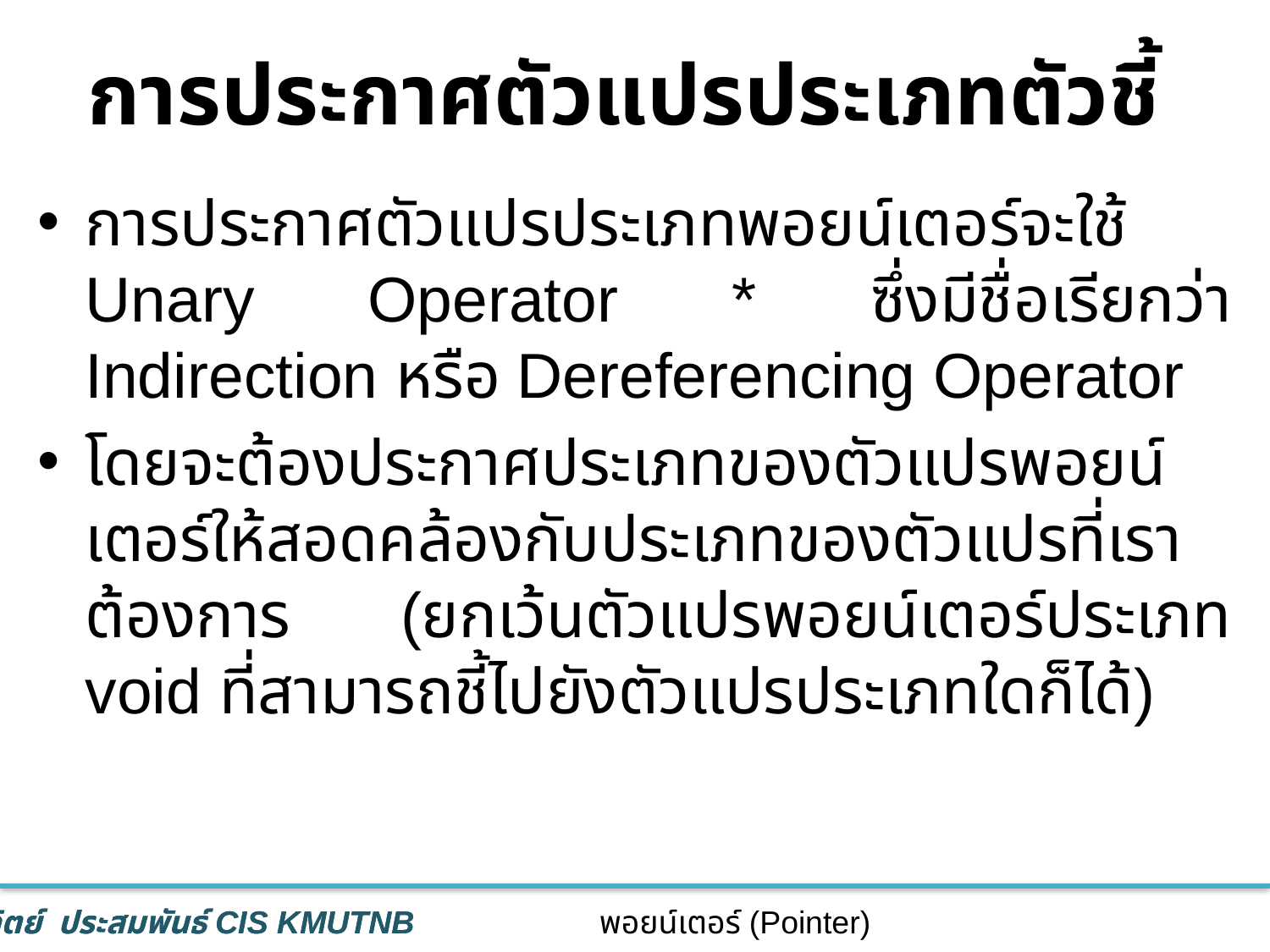

# การประกาศตัวแปรประเภทตัวชี้

การประกาศตัวแปรประเภทพอยน์เตอร์จะใช้ Unary Operator * ซึ่งมีชื่อเรียกว่า Indirection หรือ Dereferencing Operator
โดยจะต้องประกาศประเภทของตัวแปรพอยน์เตอร์ให้สอดคล้องกับประเภทของตัวแปรที่เราต้องการ  (ยกเว้นตัวแปรพอยน์เตอร์ประเภท void ที่สามารถชี้ไปยังตัวแปรประเภทใดก็ได้)

8
พอยน์เตอร์ (Pointer)